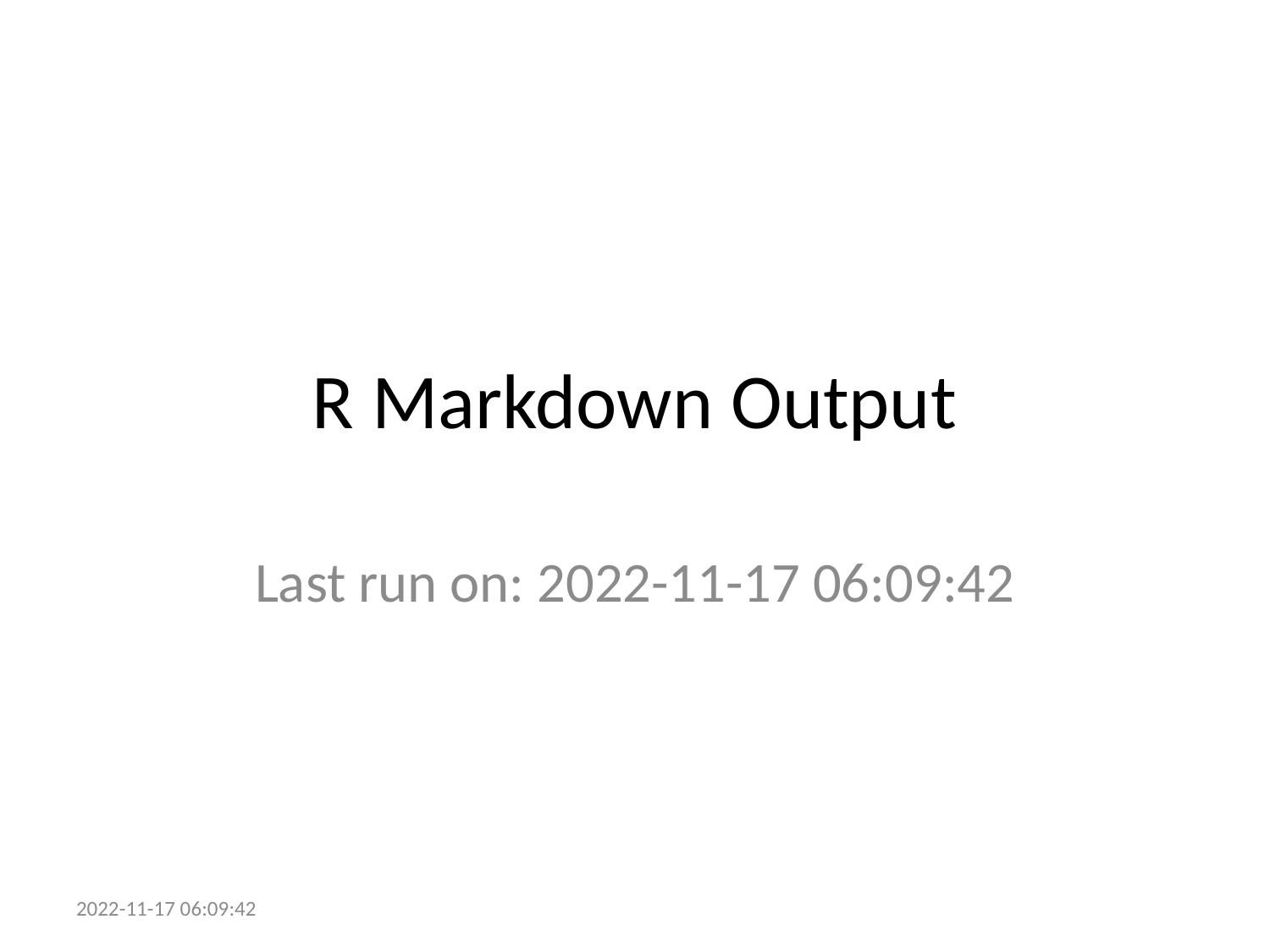

# R Markdown Output
Last run on: 2022-11-17 06:09:42
2022-11-17 06:09:42